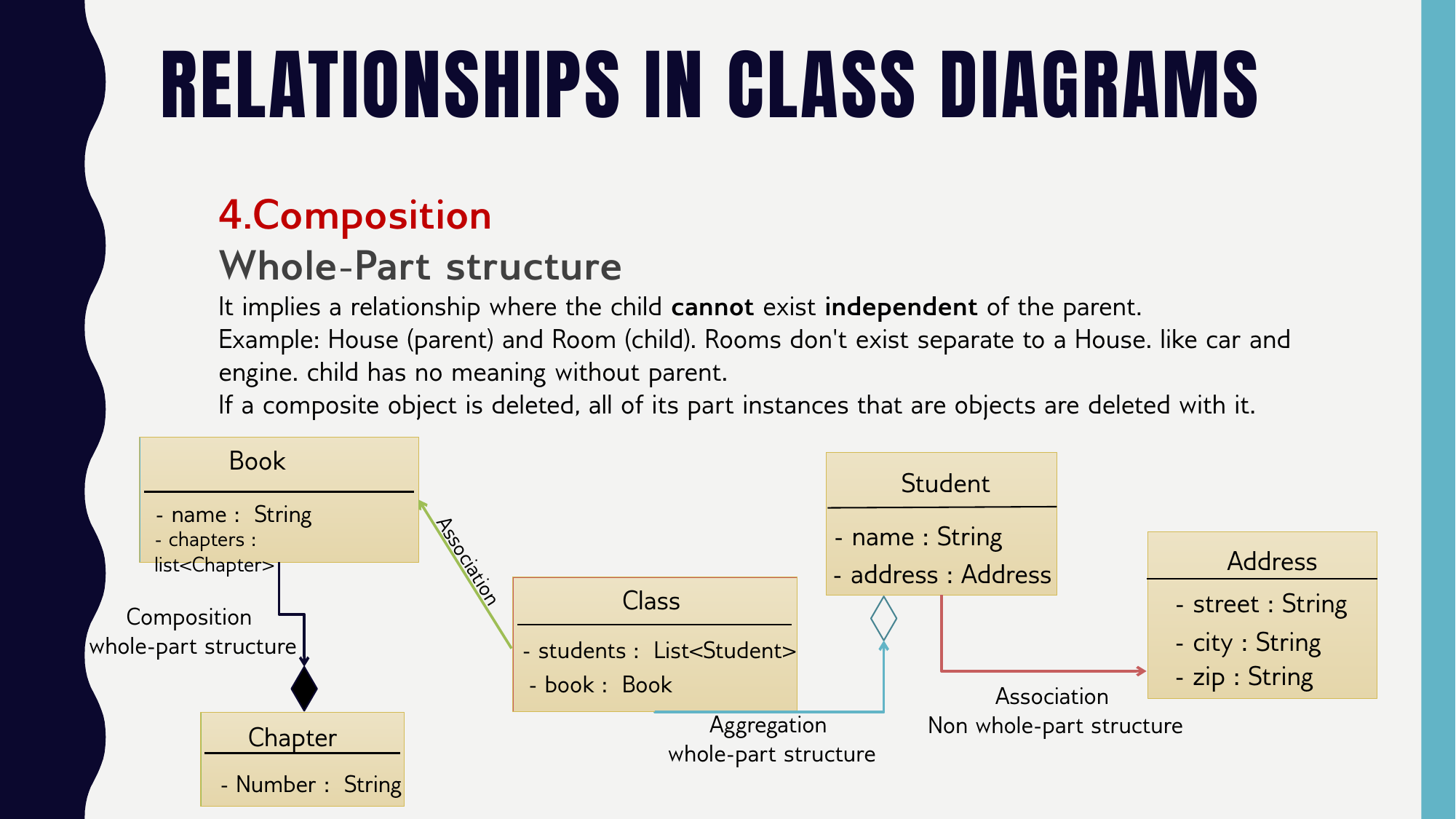

# Relationships in Class Diagrams
4.Composition
Whole-Part structure
It implies a relationship where the child cannot exist independent of the parent.
Example: House (parent) and Room (child). Rooms don't exist separate to a House. like car and engine. child has no meaning without parent.
If a composite object is deleted, all of its part instances that are objects are deleted with it.

Book
- name :  String

Student
- name : String
- address : Address
- chapters :  list<Chapter>

Address
- street : String
- city : String
- zip : String
Association
Class

- students :  List<Student>
Composition
whole-part structure

- book :  Book

Association
Non whole-part structure
Aggregation
whole-part structure

Chapter
- Number :  String